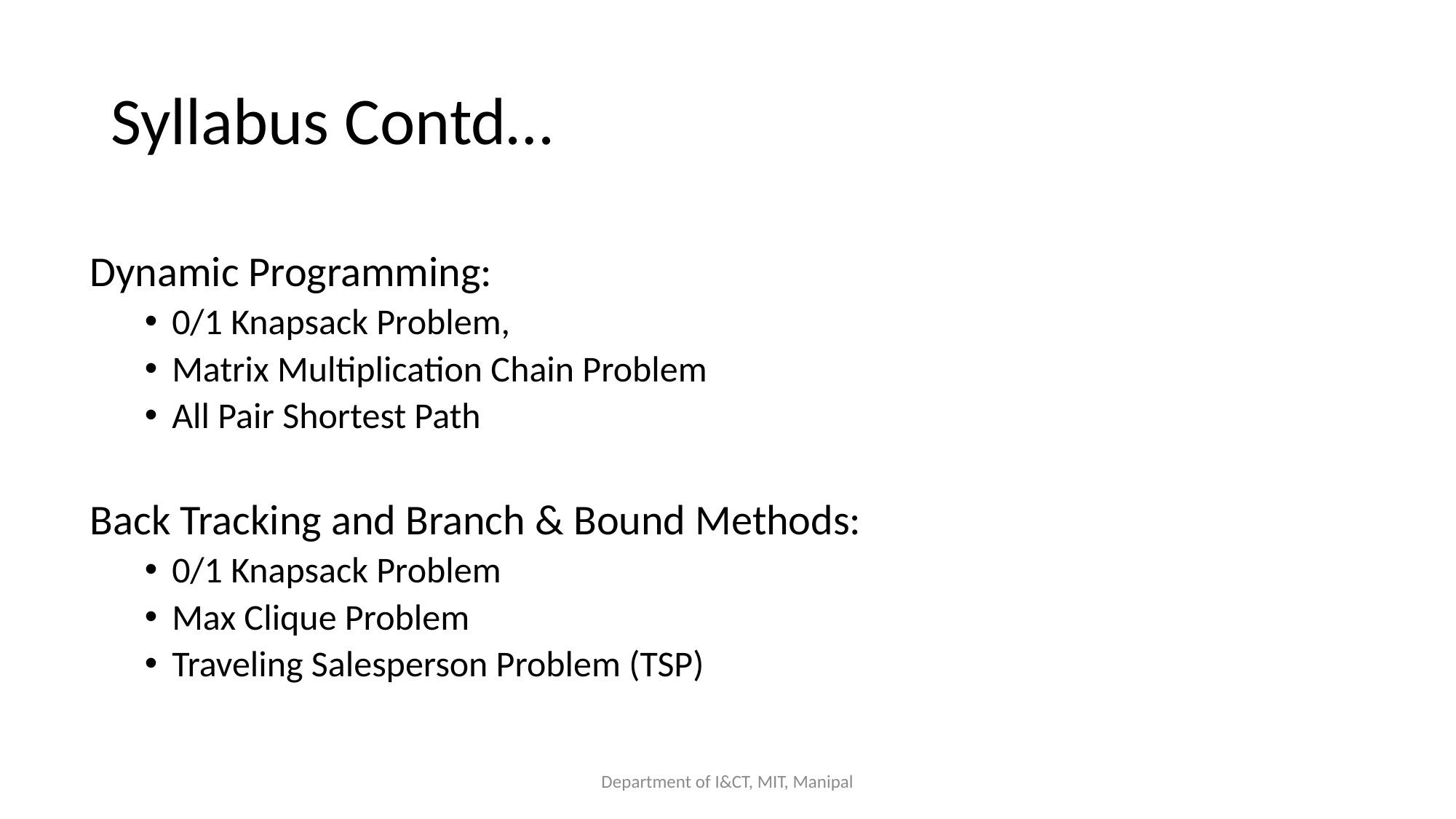

# Syllabus Contd…

Dynamic Programming:
0/1 Knapsack Problem,
Matrix Multiplication Chain Problem
All Pair Shortest Path

Back Tracking and Branch & Bound Methods:
0/1 Knapsack Problem
Max Clique Problem
Traveling Salesperson Problem (TSP)

Department of I&CT, MIT, Manipal